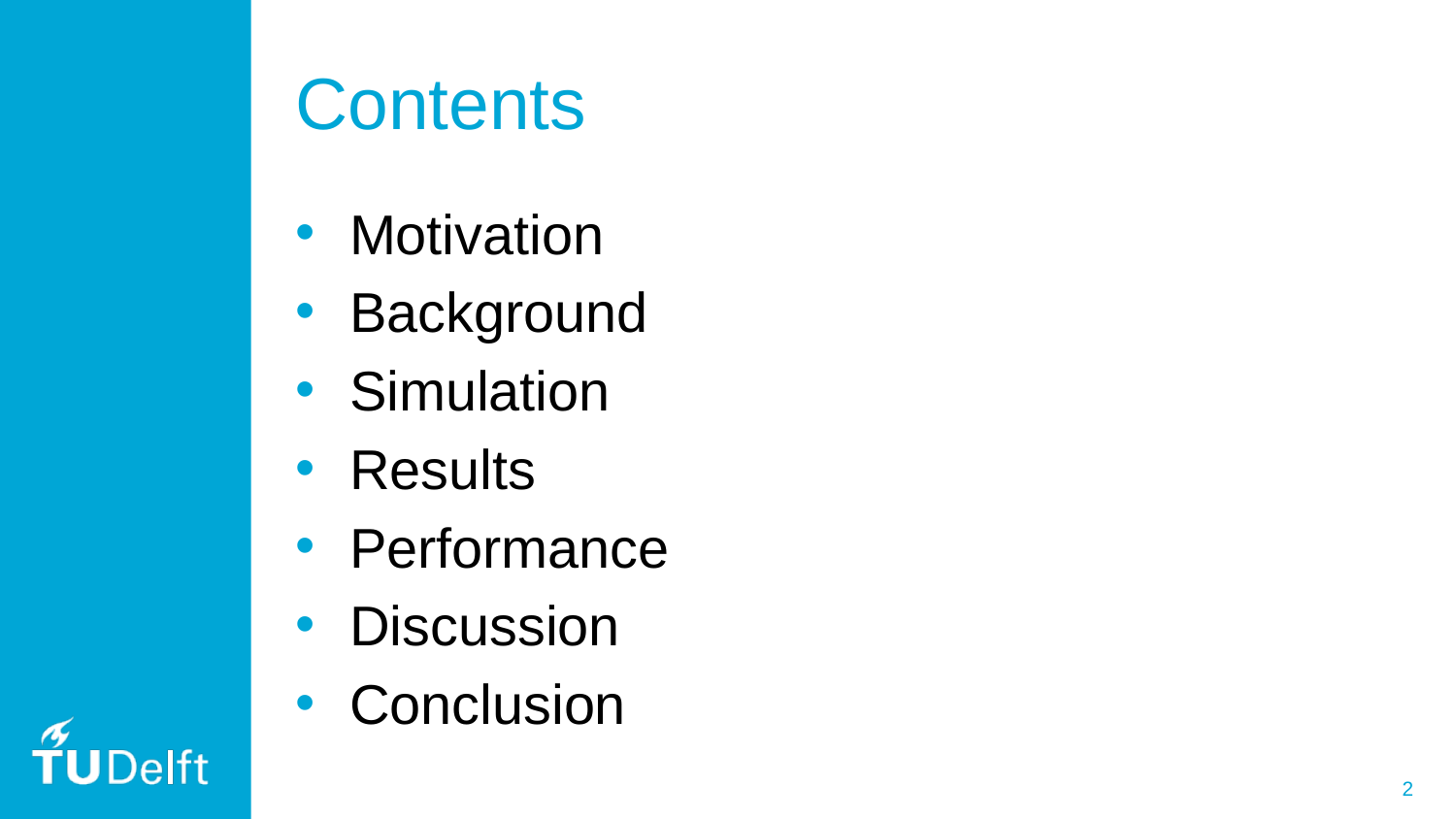

# Contents
Motivation
Background
Simulation
Results
Performance
Discussion
Conclusion